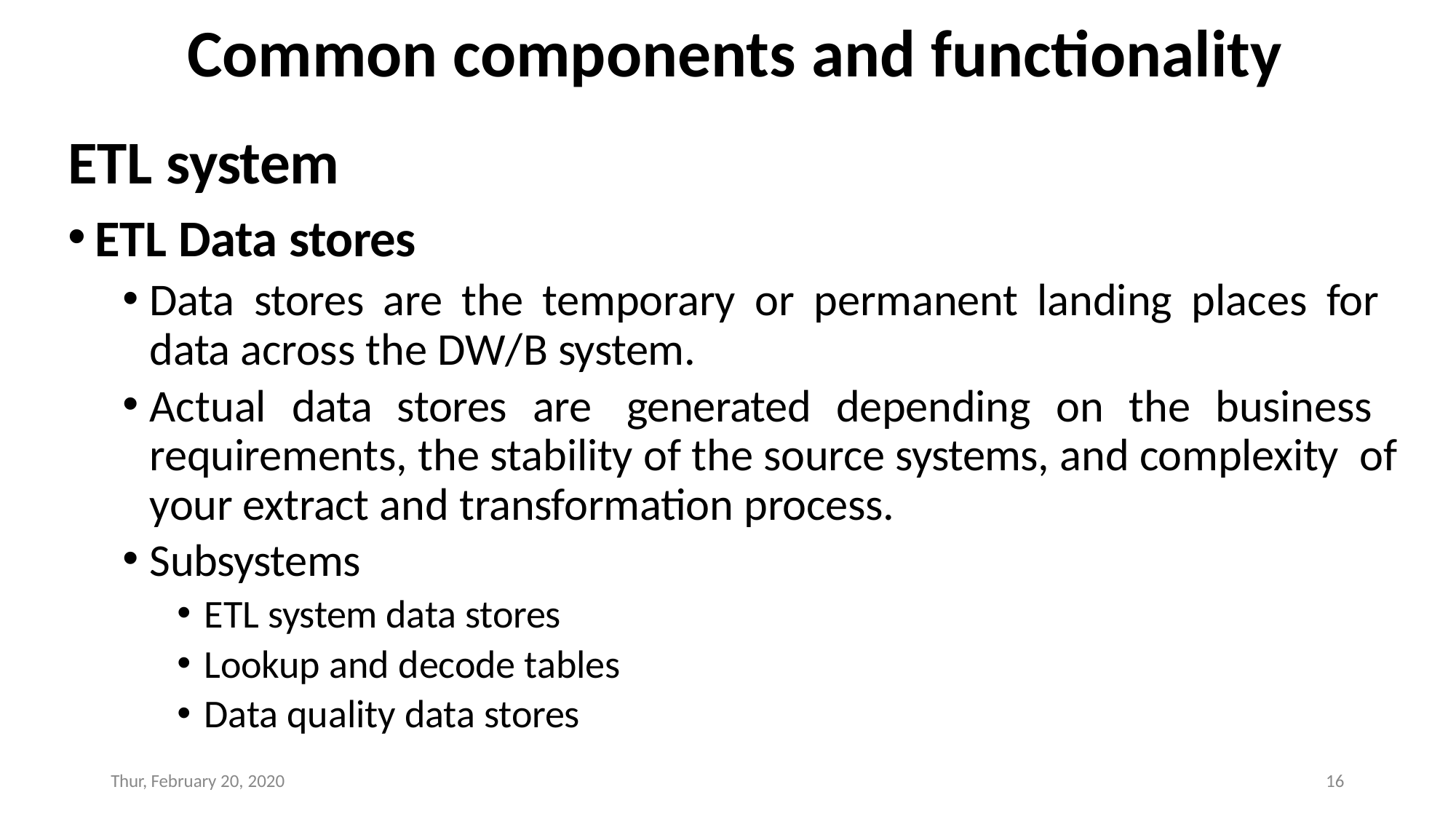

# Common components and functionality
ETL system
ETL Data stores
Data stores are the temporary or permanent landing places for  data across the DW/B system.
Actual data stores are generated depending on the business  requirements, the stability of the source systems, and complexity  of your extract and transformation process.
Subsystems
ETL system data stores
Lookup and decode tables
Data quality data stores
Thur, February 20, 2020
16